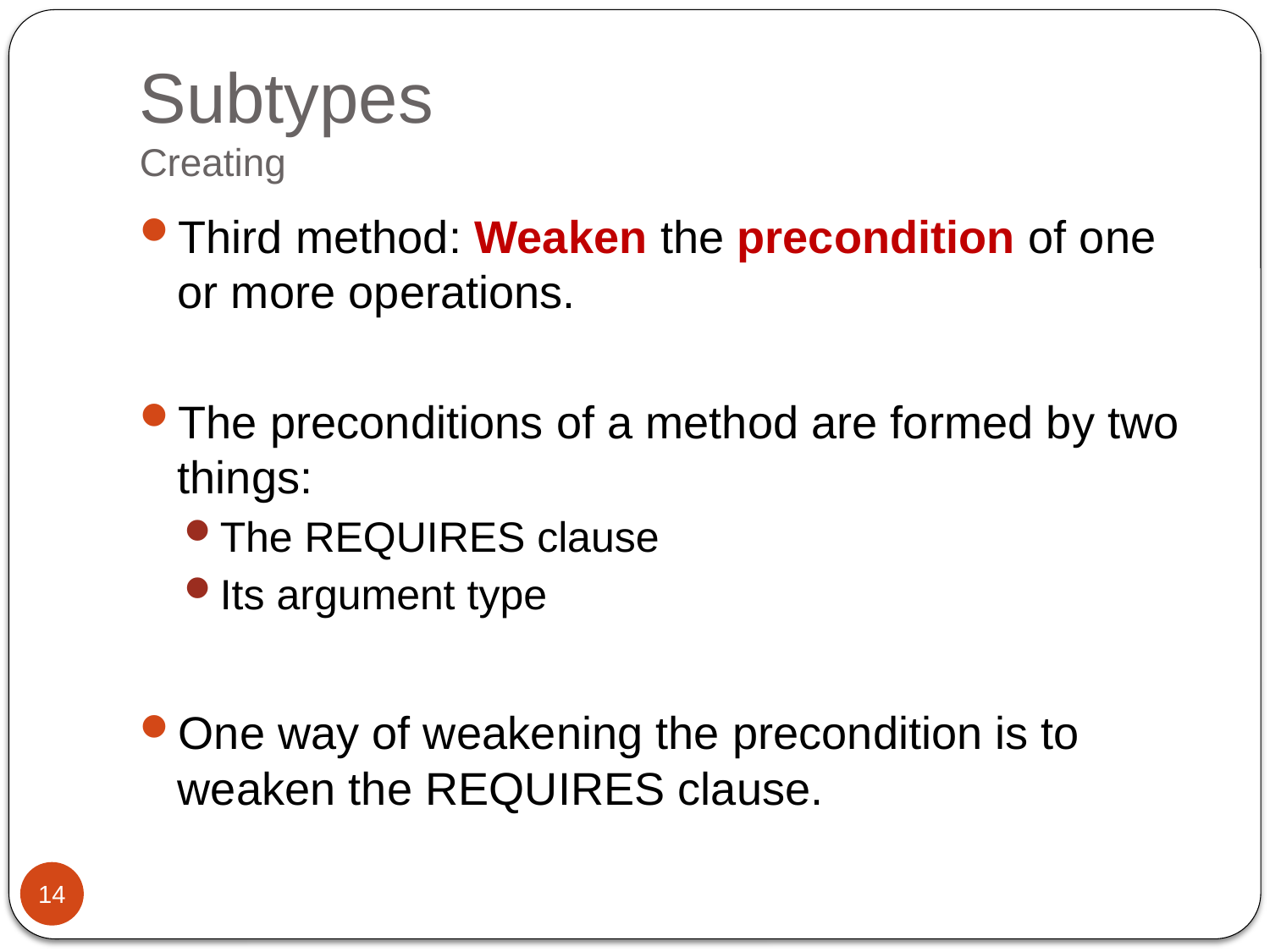

# Subtypes Creating
Third method: Weaken the precondition of one or more operations.

The preconditions of a method are formed by two things:
The REQUIRES clause
Its argument type

One way of weakening the precondition is to weaken the REQUIRES clause.

14